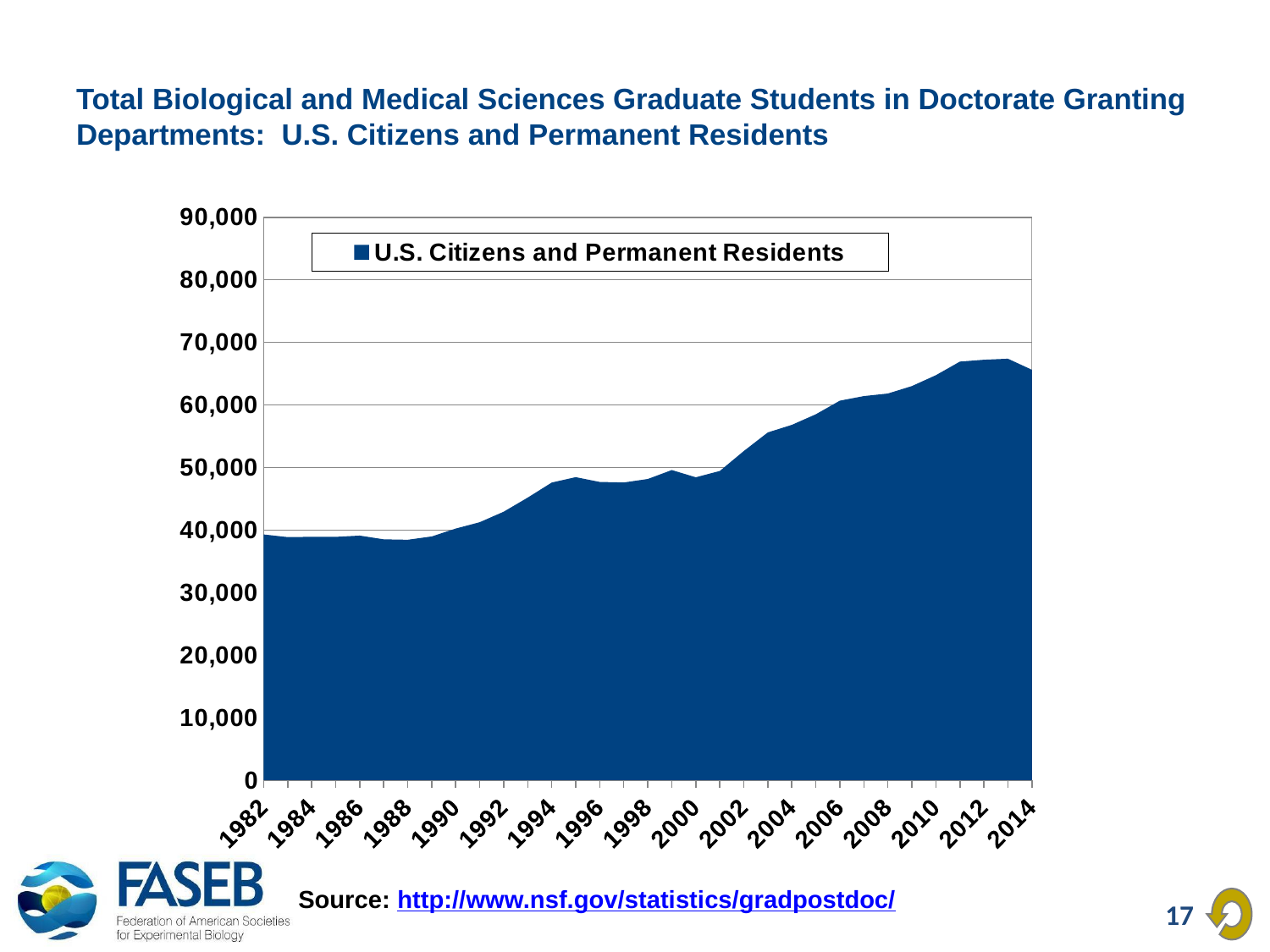

# Total Biological and Medical Sciences Graduate Students in Doctorate Granting Departments:  U.S. Citizens and Permanent Residents

### Chart

| Category | U.S. Citizens and Permanent Residents |
|---|---|
| 1982 | 39289.0 |
| 1983 | 38863.0 |
| 1984 | 38910.0 |
| 1985 | 38906.0 |
| 1986 | 39106.0 |
| 1987 | 38512.0 |
| 1988 | 38441.0 |
| 1989 | 38966.0 |
| 1990 | 40233.0 |
| 1991 | 41248.0 |
| 1992 | 42928.0 |
| 1993 | 45185.0 |
| 1994 | 47590.0 |
| 1995 | 48449.0 |
| 1996 | 47686.0 |
| 1997 | 47600.0 |
| 1998 | 48156.0 |
| 1999 | 49586.0 |
| 2000 | 48428.0 |
| 2001 | 49444.0 |
| 2002 | 52631.0 |
| 2003 | 55602.0 |
| 2004 | 56805.0 |
| 2005 | 58499.0 |
| 2006 | 60675.0 |
| 2007 | 61413.0 |
| 2008 | 61816.0 |
| 2009 | 63011.0 |
| 2010 | 64747.0 |
| 2011 | 66921.0 |
| 2012 | 67220.0 |
| 2013 | 67384.0 |
| 2014 | 65613.0 |
Source: http://www.nsf.gov/statistics/gradpostdoc/
17